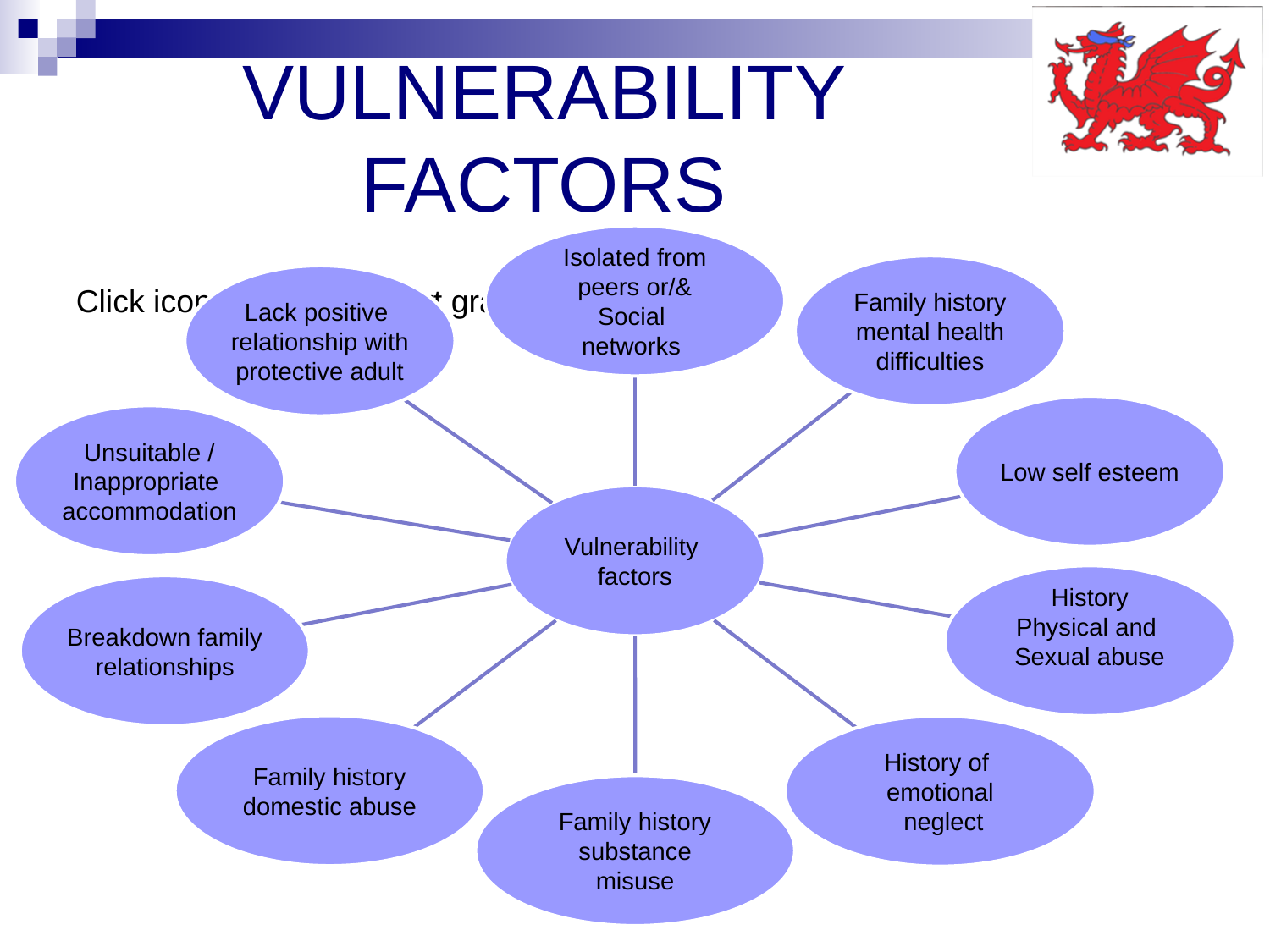

# VULNERABILITY FACTORS
Vulnerability
factors

Isolated from peers or/&
Social
networks

Family history
mental health
difficulties

Low self esteem

History
Physical and
Sexual abuse

History of
emotional
 neglect

Family history
substance
misuse

Family history
domestic abuse

Breakdown family
relationships

Unsuitable /
Inappropriate
accommodation

Lack positive
relationship with
protective adult